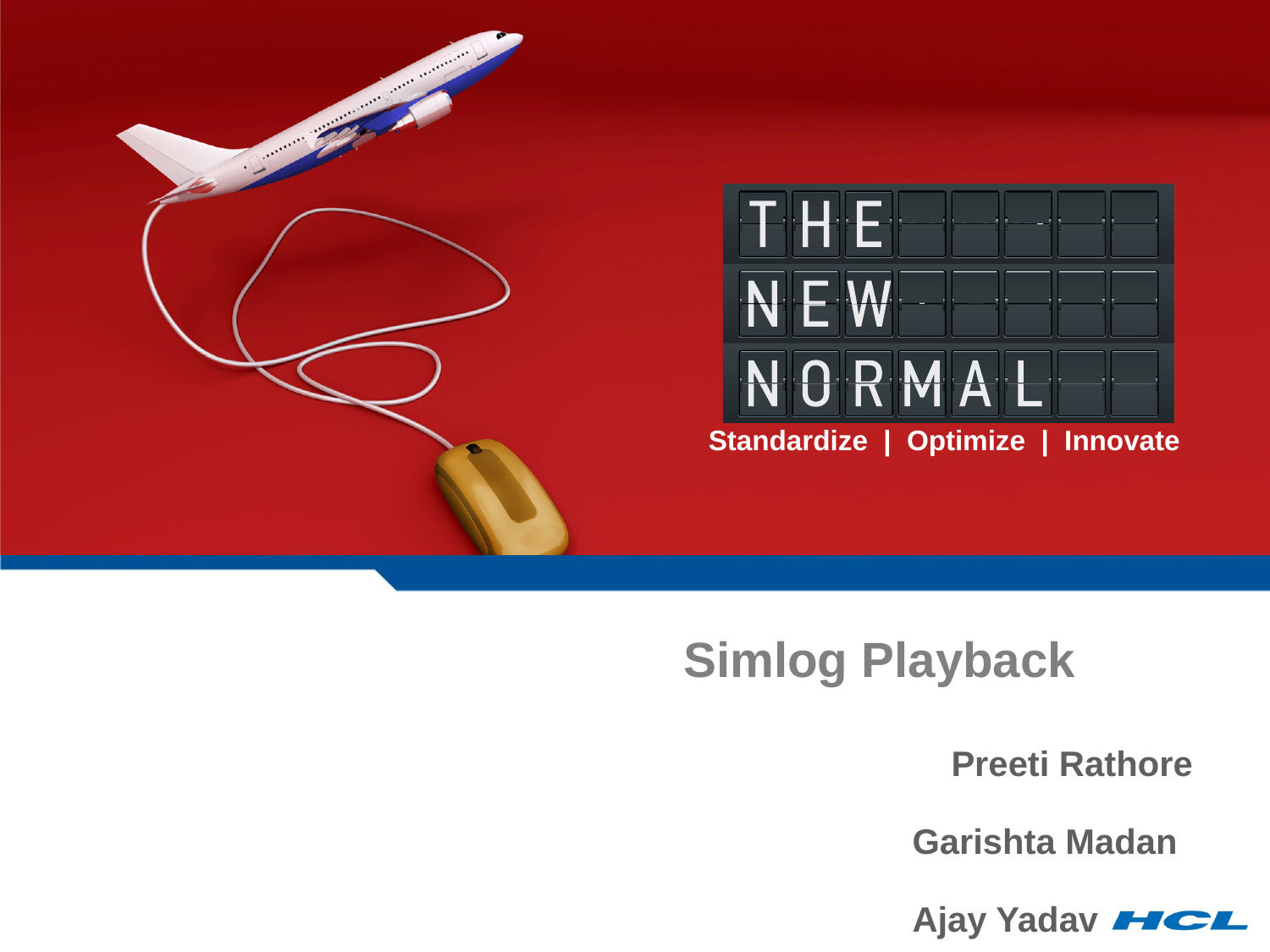

# Simlog Playback
                                                                            Preeti Rathore
Garishta Madan
Ajay Yadav